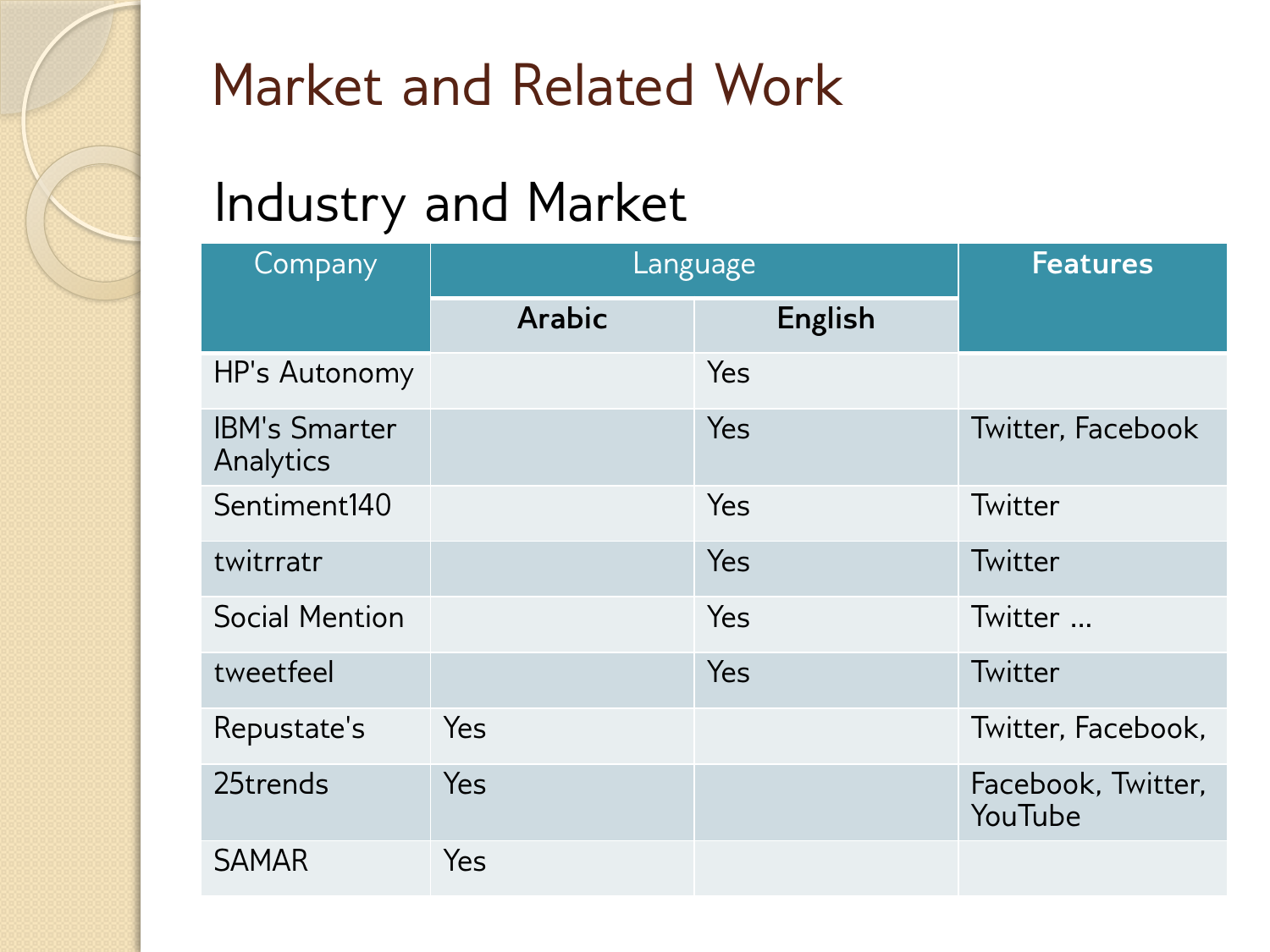

# Market and Related Work
Industry and Market

| Company | Language |  | Features |
| --- | --- | --- | --- |
|  | Arabic | English |  |
| HP's Autonomy |  | Yes |  |
| IBM's Smarter Analytics |  | Yes | Twitter, Facebook |
| Sentiment140 |  | Yes | Twitter |
| twitrratr |  | Yes | Twitter |
| Social Mention |  | Yes | Twitter ... |
| tweetfeel |  | Yes | Twitter |
| Repustate's | Yes |  | Twitter, Facebook, |
| 25trends | Yes |  | Facebook, Twitter, YouTube |
| SAMAR | Yes |  |  |